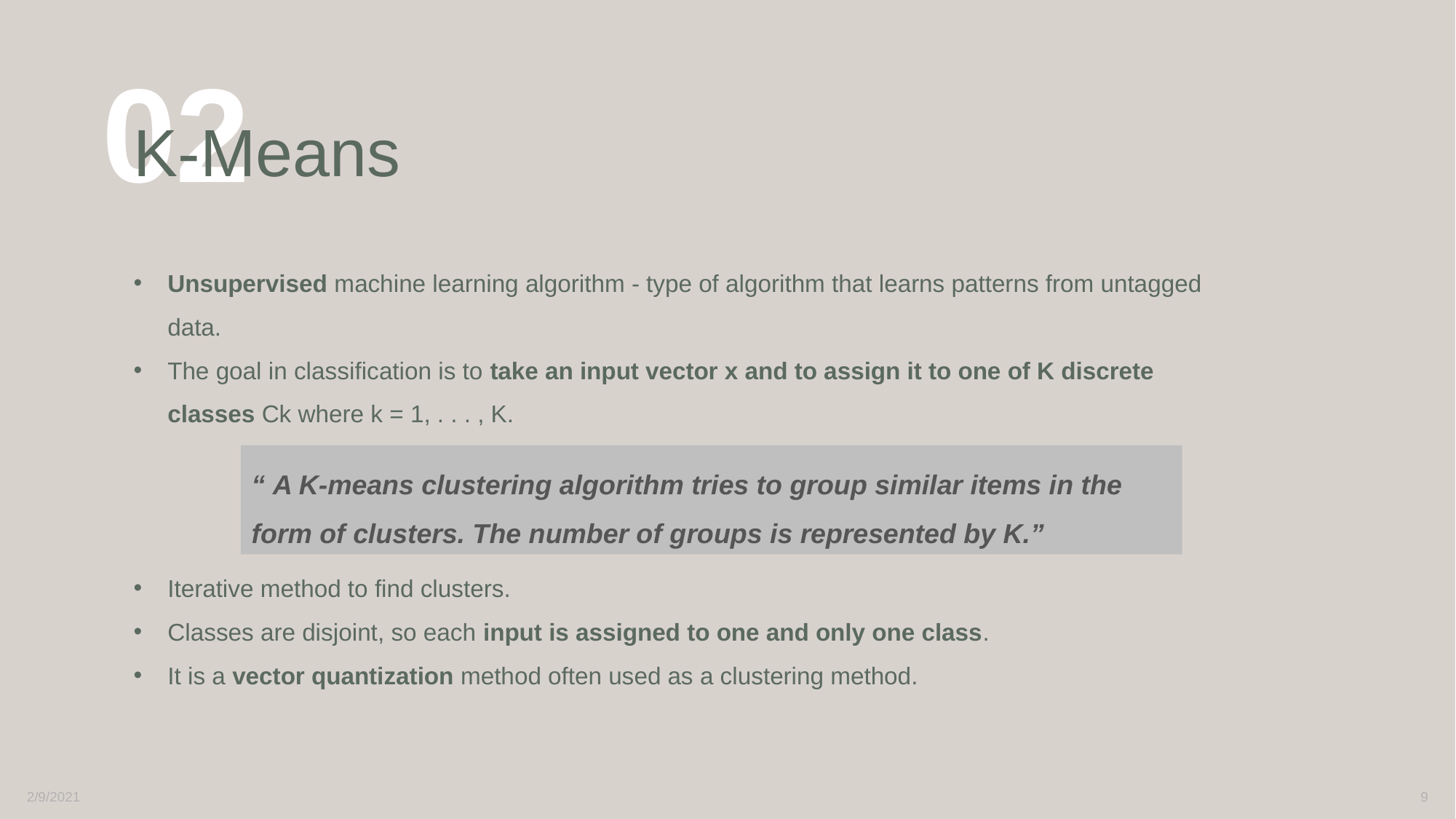

02
# K-Means
Unsupervised machine learning algorithm - type of algorithm that learns patterns from untagged data.
The goal in classification is to take an input vector x and to assign it to one of K discrete classes Ck where k = 1, . . . , K.

Iterative method to find clusters.
Classes are disjoint, so each input is assigned to one and only one class.
It is a vector quantization method often used as a clustering method.
“ A K-means clustering algorithm tries to group similar items in the form of clusters. The number of groups is represented by K.”
2/9/2021
9